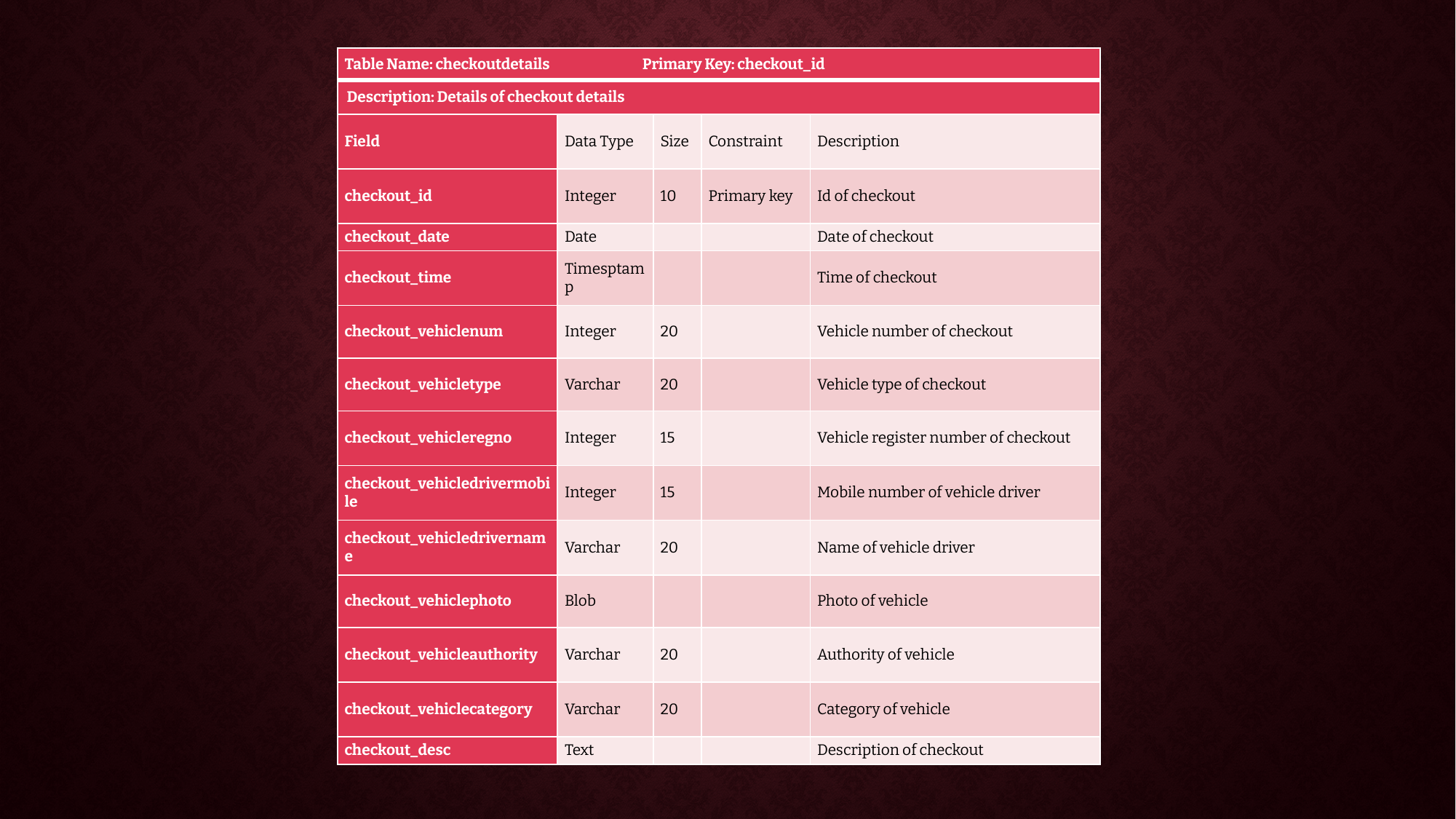

| Table Name: checkoutdetails Primary Key: checkout\_id |  |  |  |  |
| --- | --- | --- | --- | --- |
| Description: Details of checkout details |  |  |  |  |
| Field | Data Type | Size | Constraint | Description |
| checkout\_id | Integer | 10 | Primary key | Id of checkout |
| checkout\_date | Date |  |  | Date of checkout |
| checkout\_time | Timesptamp |  |  | Time of checkout |
| checkout\_vehiclenum | Integer | 20 |  | Vehicle number of checkout |
| checkout\_vehicletype | Varchar | 20 |  | Vehicle type of checkout |
| checkout\_vehicleregno | Integer | 15 |  | Vehicle register number of checkout |
| checkout\_vehicledrivermobile | Integer | 15 |  | Mobile number of vehicle driver |
| checkout\_vehicledrivername | Varchar | 20 |  | Name of vehicle driver |
| checkout\_vehiclephoto | Blob |  |  | Photo of vehicle |
| checkout\_vehicleauthority | Varchar | 20 |  | Authority of vehicle |
| checkout\_vehiclecategory | Varchar | 20 |  | Category of vehicle |
| checkout\_desc | Text |  |  | Description of checkout |